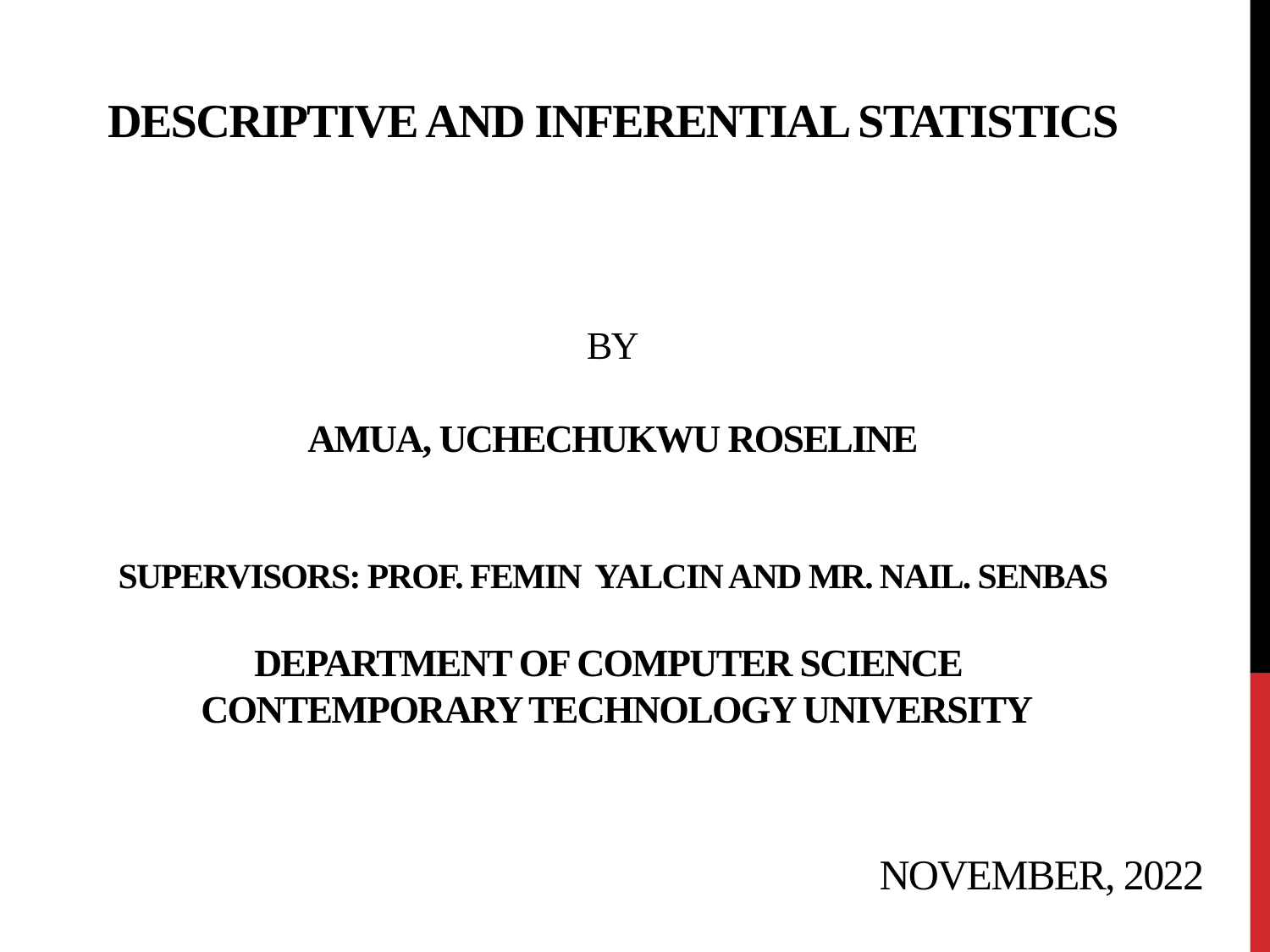

# DESCRIPTIVE AND INFERENTIAL STATISTICS By AMUA, Uchechukwu Roseline Supervisors: PROF. FEMIN  YALCIN and MR. NAIL. SENBAS Department of COMPUTER SCIENCE CONTEMPORARY TECHNOLOGY University NOVEMBER, 2022